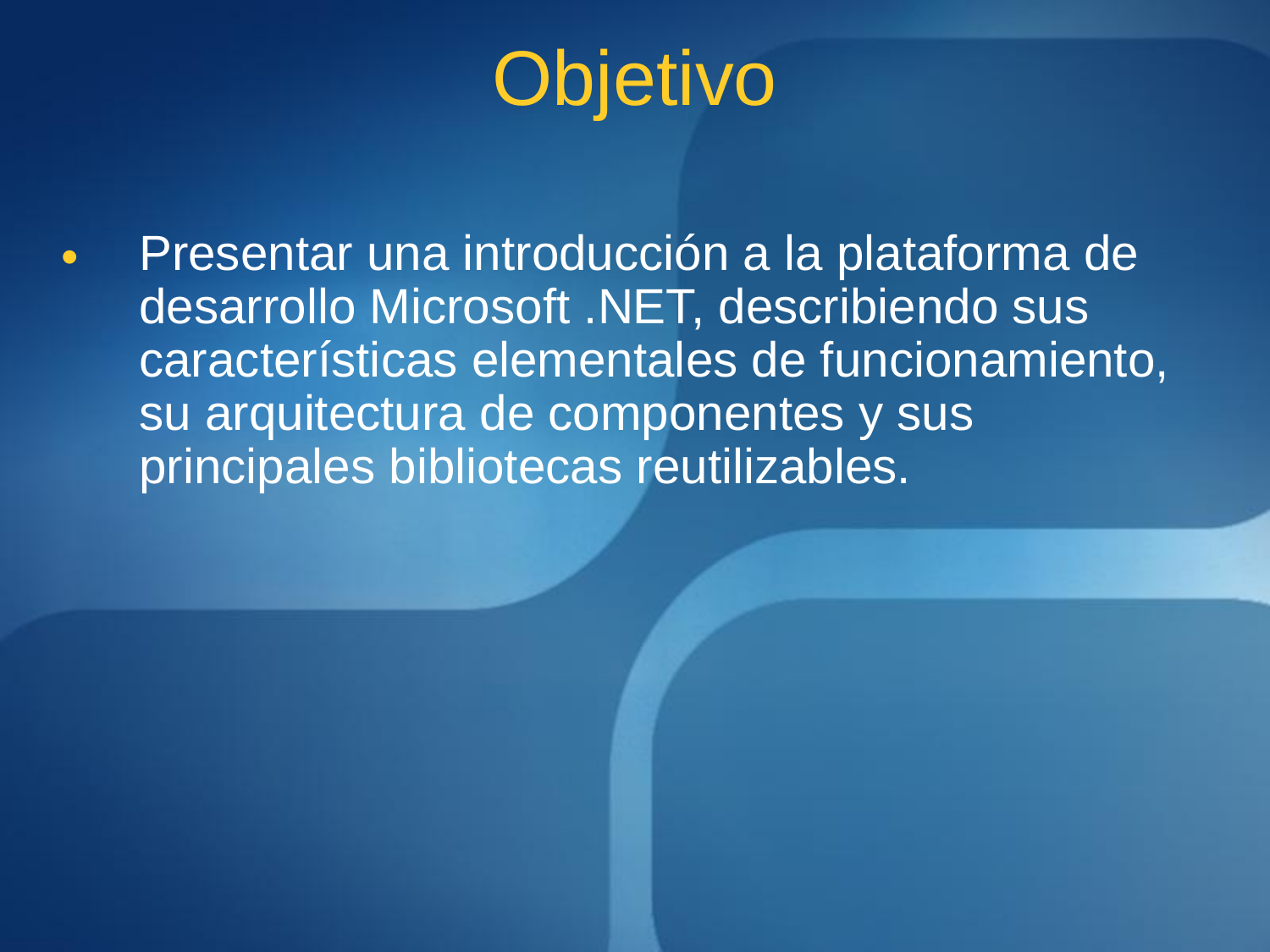

# Objetivo
Presentar una introducción a la plataforma de desarrollo Microsoft .NET, describiendo sus características elementales de funcionamiento, su arquitectura de componentes y sus principales bibliotecas reutilizables.